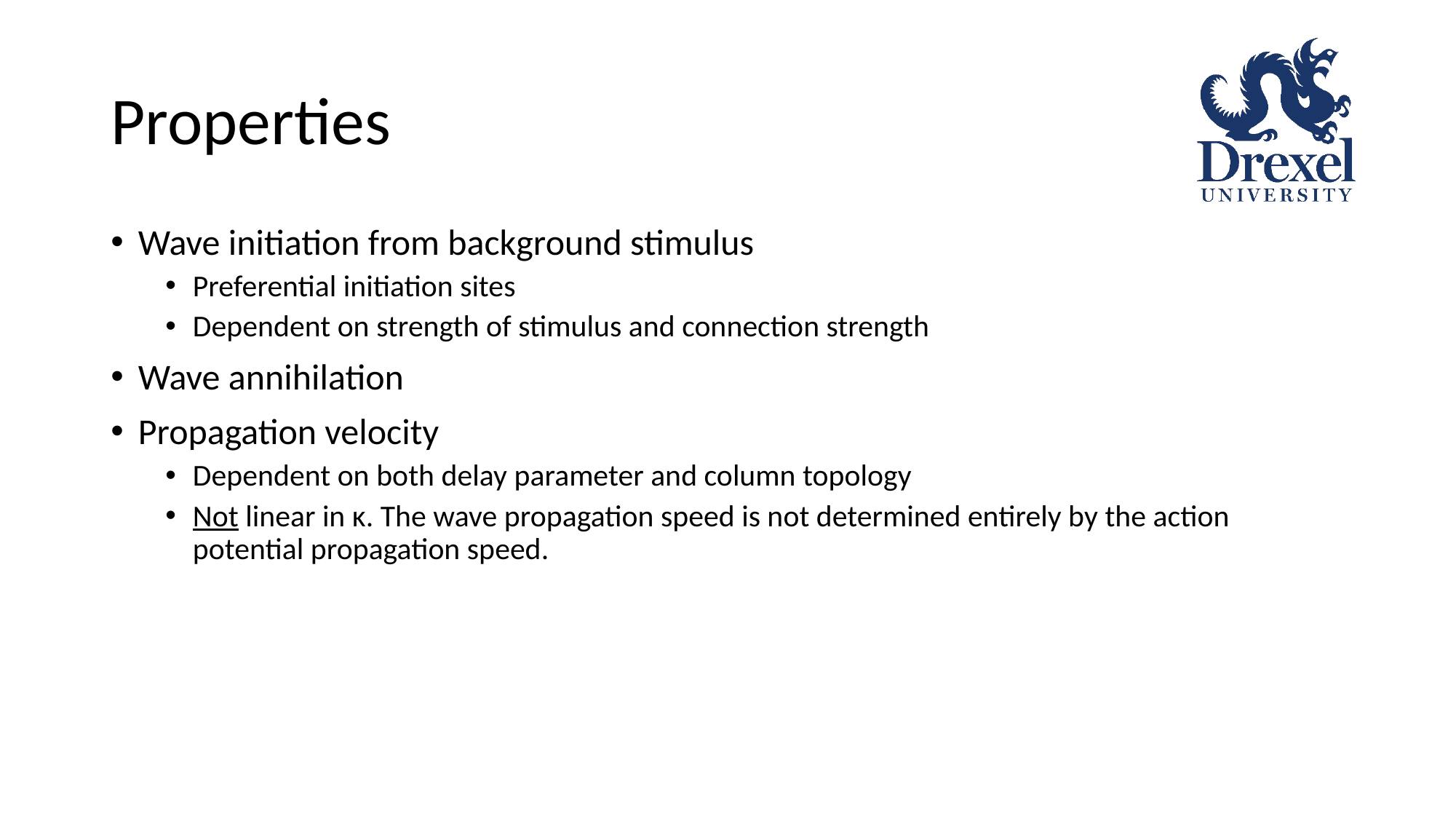

# Properties
Wave initiation from background stimulus
Preferential initiation sites
Dependent on strength of stimulus and connection strength
Wave annihilation
Propagation velocity
Dependent on both delay parameter and column topology
Not linear in κ. The wave propagation speed is not determined entirely by the action potential propagation speed.